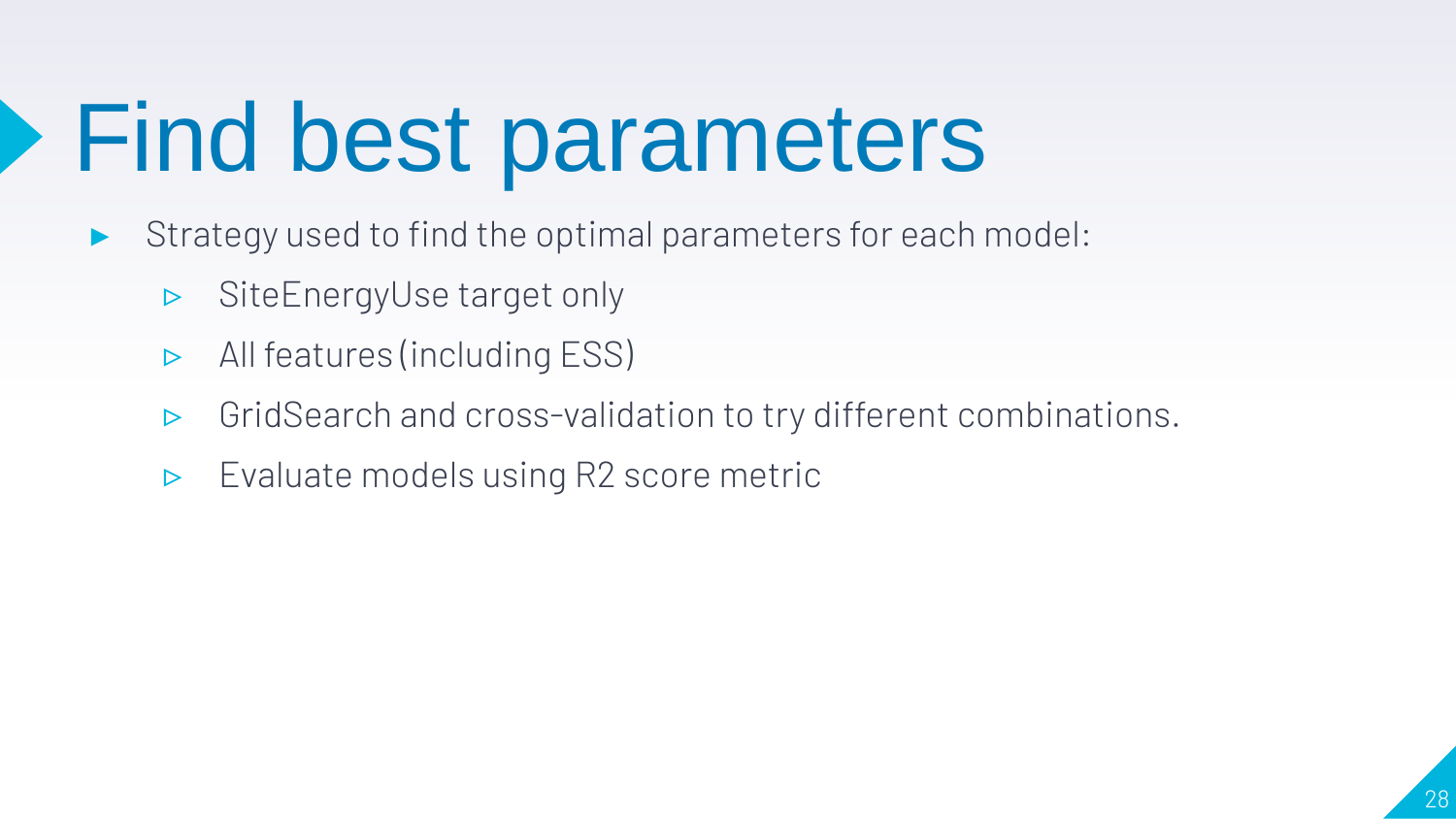

# Find best parameters
Strategy used to find the optimal parameters for each model:
SiteEnergyUse target only
All features (including ESS)
GridSearch and cross-validation to try different combinations.
Evaluate models using R2 score metric

28